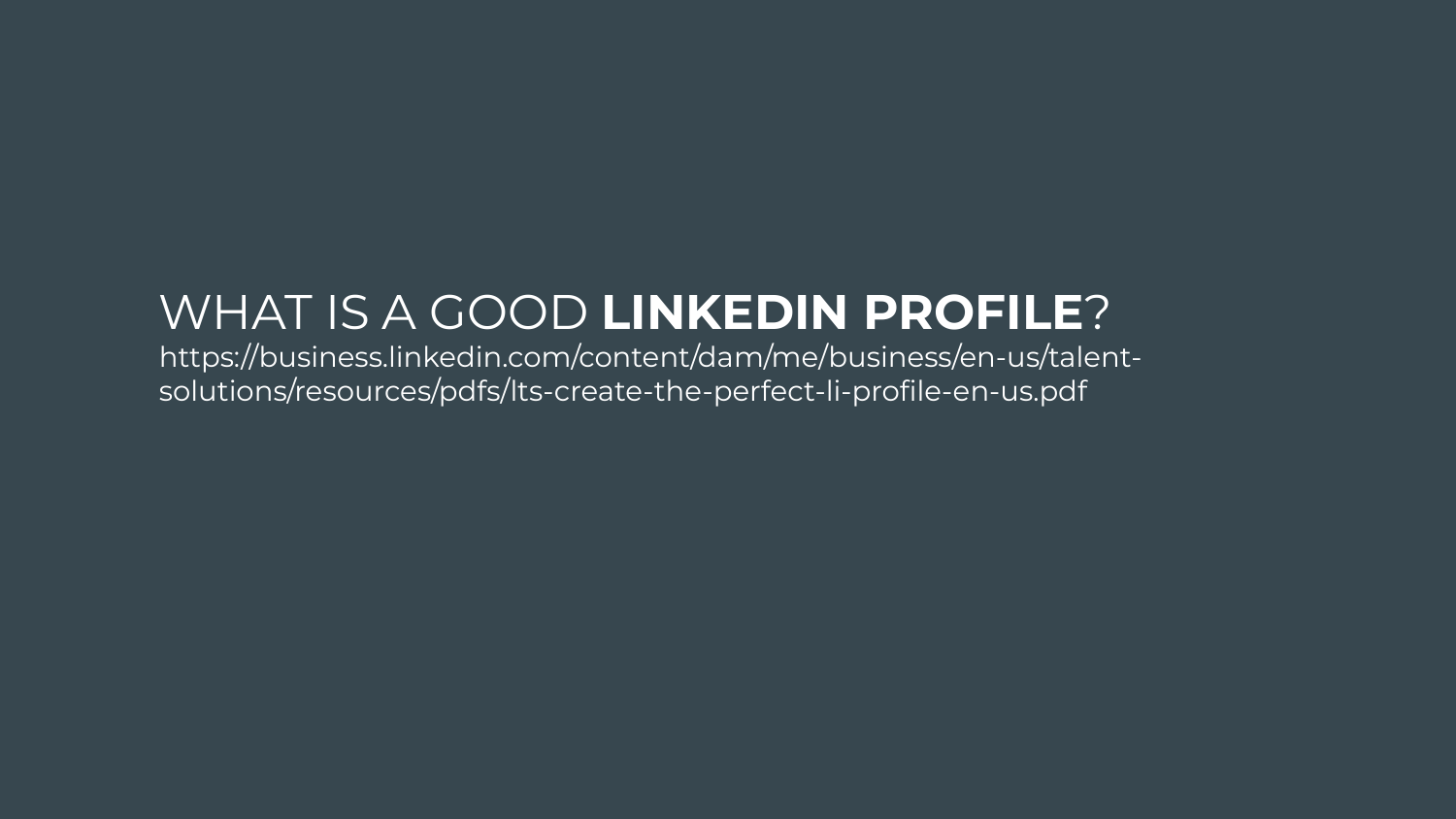

WHAT IS A GOOD LINKEDIN PROFILE?
https://business.linkedin.com/content/dam/me/business/en-us/talent-solutions/resources/pdfs/lts-create-the-perfect-li-profile-en-us.pdf